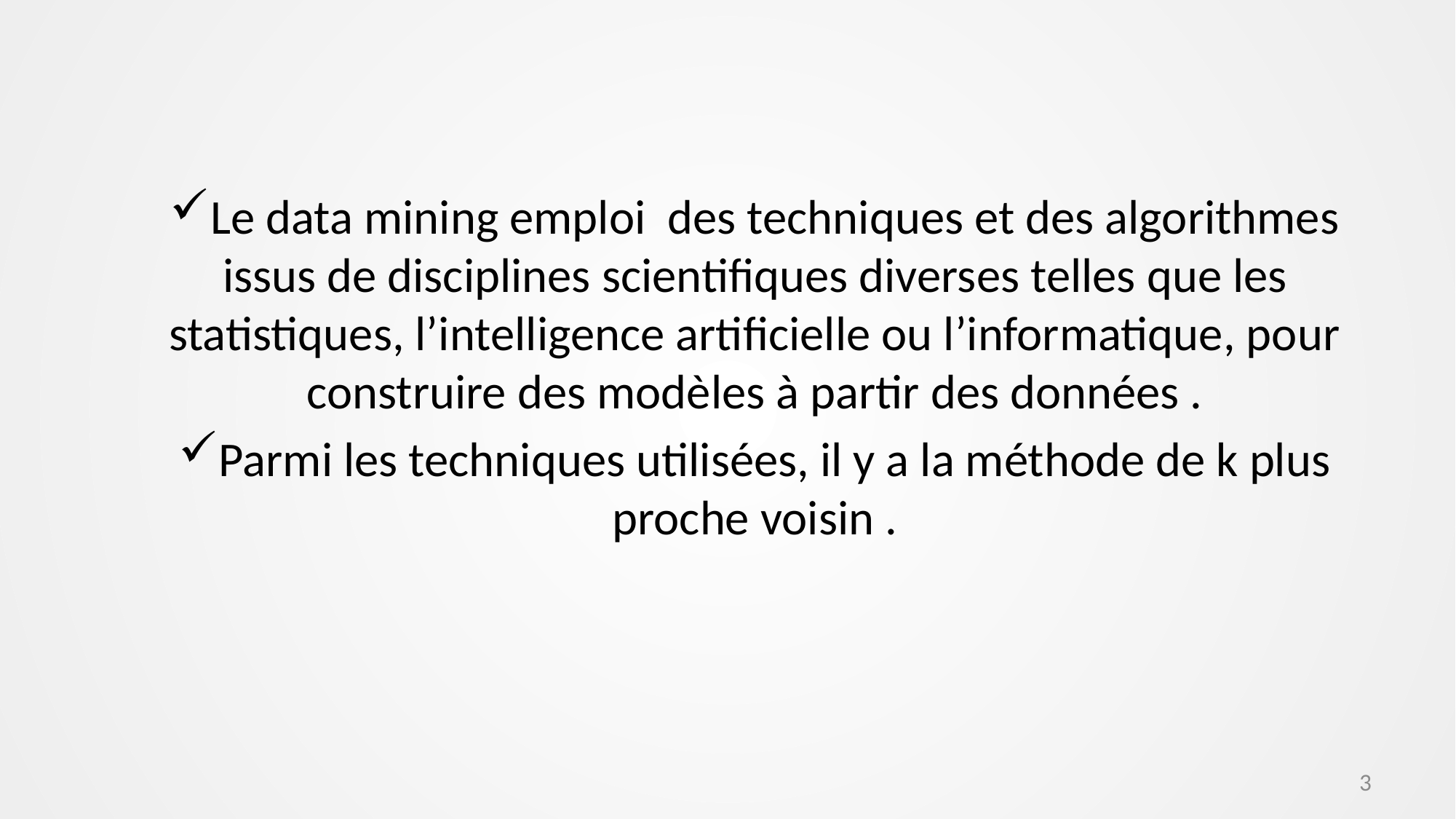

Le data mining emploi  des techniques et des algorithmes issus de disciplines scientifiques diverses telles que les statistiques, l’intelligence artificielle ou l’informatique, pour construire des modèles à partir des données .
Parmi les techniques utilisées, il y a la méthode de k plus proche voisin .

3